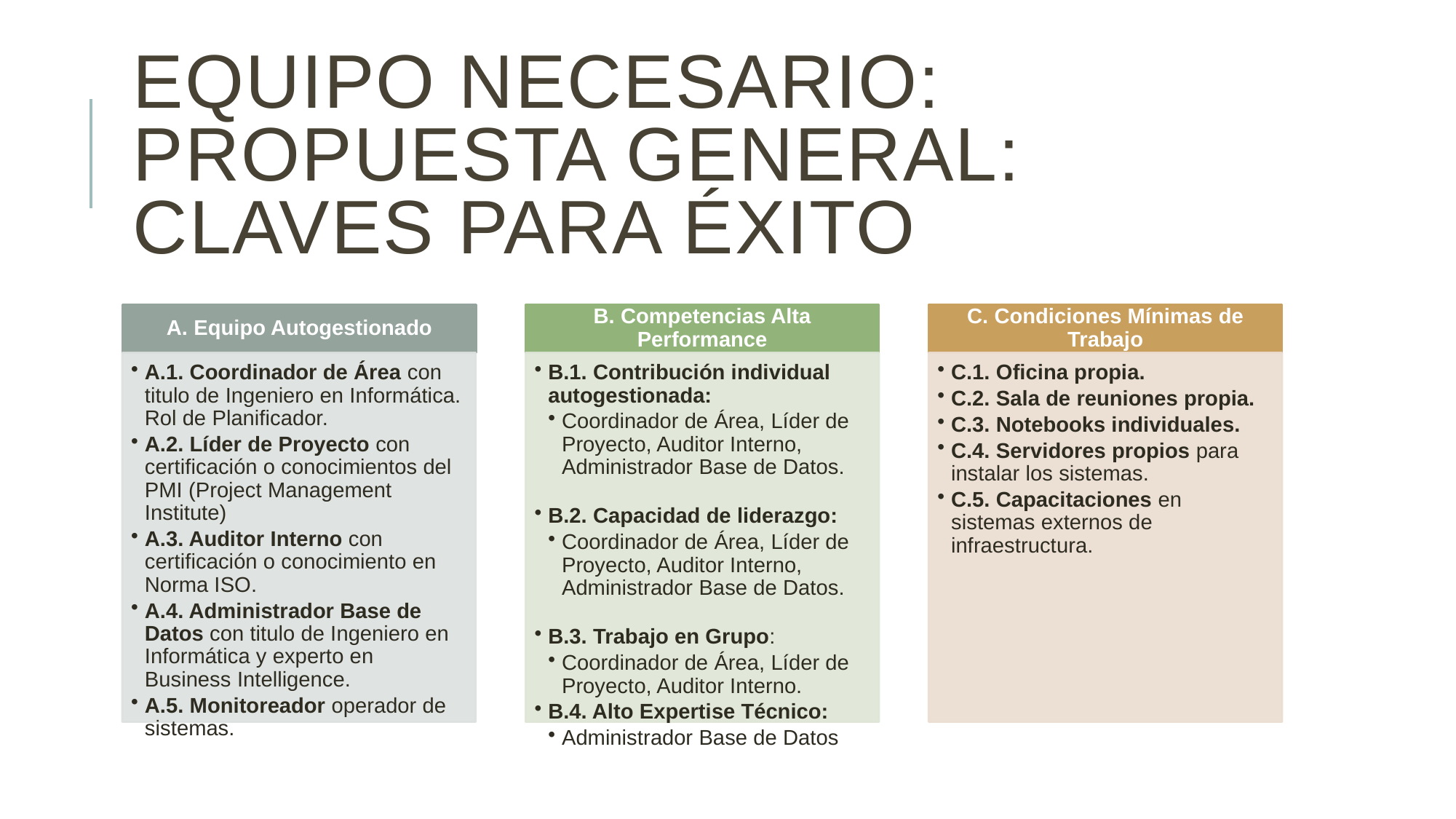

# Equipo necesario: Propuesta general: Claves para éxito
A. Equipo Autogestionado
A.1. Coordinador de Área con titulo de Ingeniero en Informática. Rol de Planificador.
A.2. Líder de Proyecto con certificación o conocimientos del PMI (Project Management Institute)
A.3. Auditor Interno con certificación o conocimiento en Norma ISO.
A.4. Administrador Base de Datos con titulo de Ingeniero en Informática y experto en Business Intelligence.
A.5. Monitoreador operador de sistemas.

B. Competencias Alta Performance
B.1. Contribución individual autogestionada:
Coordinador de Área, Líder de Proyecto, Auditor Interno, Administrador Base de Datos.
B.2. Capacidad de liderazgo:
Coordinador de Área, Líder de Proyecto, Auditor Interno, Administrador Base de Datos.
B.3. Trabajo en Grupo:
Coordinador de Área, Líder de Proyecto, Auditor Interno.
B.4. Alto Expertise Técnico:
Administrador Base de Datos

C. Condiciones Mínimas de Trabajo
C.1. Oficina propia.
C.2. Sala de reuniones propia.
C.3. Notebooks individuales.
C.4. Servidores propios para instalar los sistemas.
C.5. Capacitaciones en sistemas externos de infraestructura.